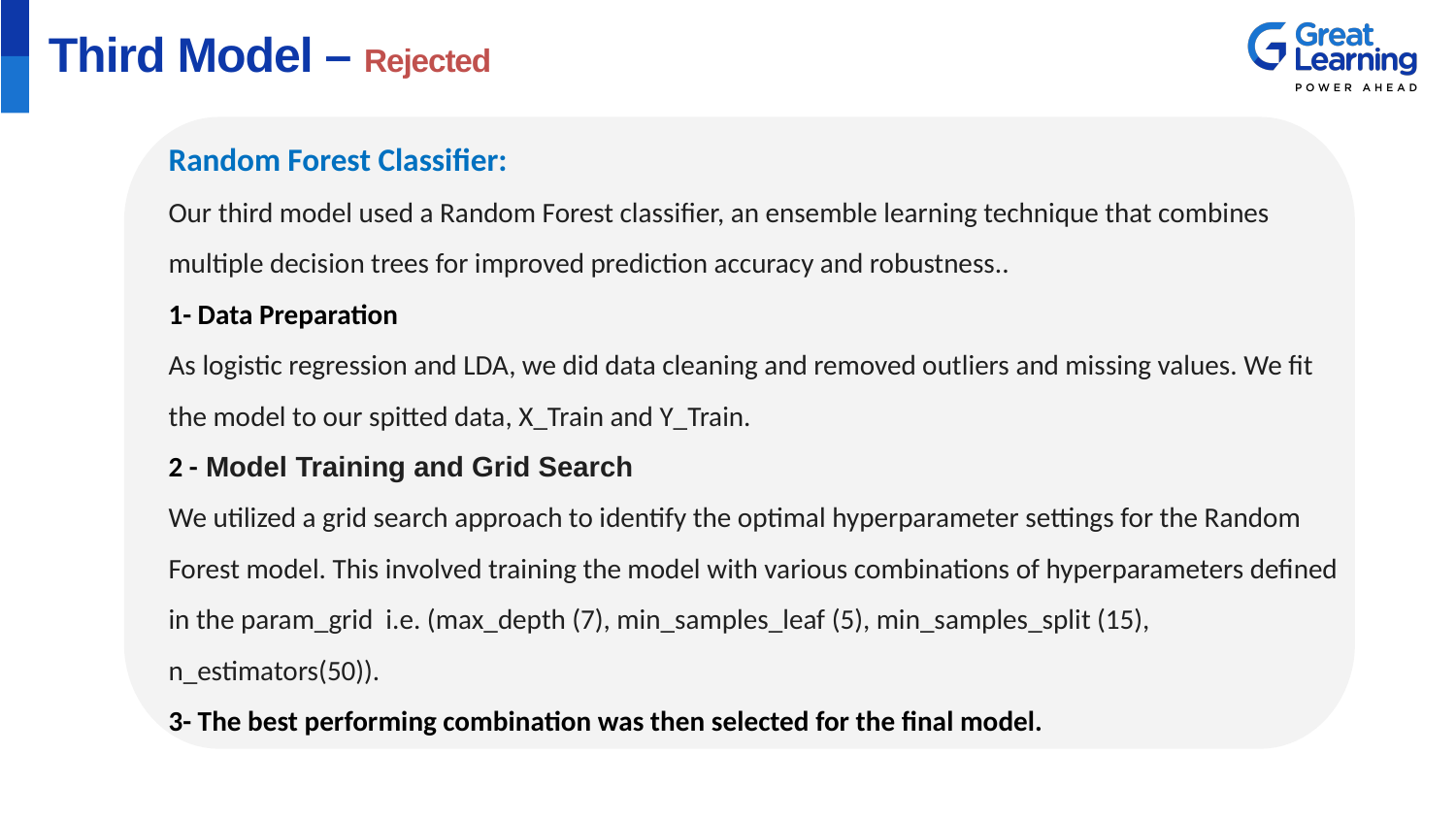

# Third Model – Rejected

Random Forest Classifier:
Our third model used a Random Forest classifier, an ensemble learning technique that combines multiple decision trees for improved prediction accuracy and robustness..
1- Data Preparation
As logistic regression and LDA, we did data cleaning and removed outliers and missing values. We fit the model to our spitted data, X_Train and Y_Train.
2 - Model Training and Grid Search
We utilized a grid search approach to identify the optimal hyperparameter settings for the Random Forest model. This involved training the model with various combinations of hyperparameters defined in the param_grid  i.e. (max_depth (7), min_samples_leaf (5), min_samples_split (15), n_estimators(50)).
3- The best performing combination was then selected for the final model.